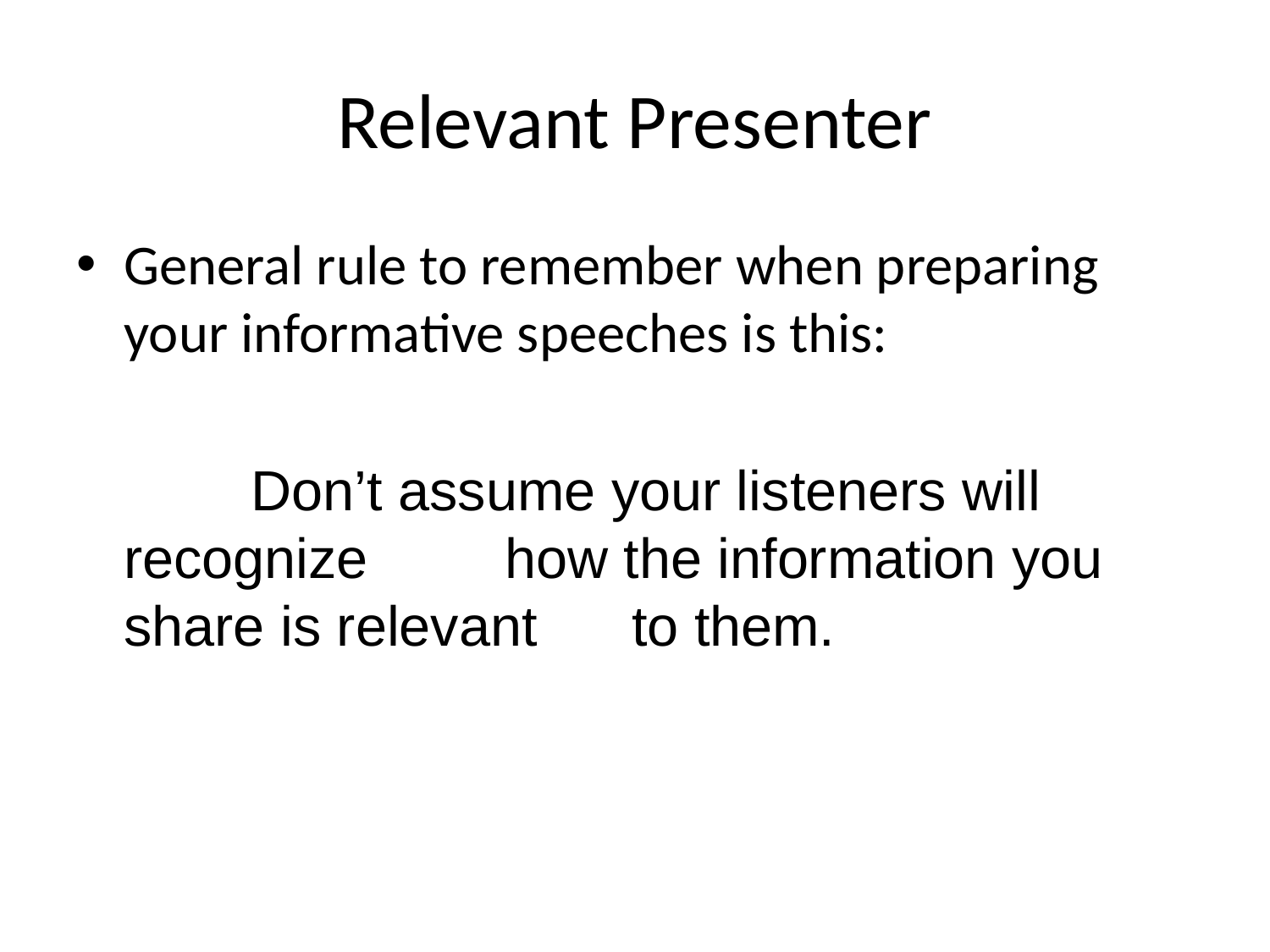

# Relevant Presenter
General rule to remember when preparing your informative speeches is this:

		Don’t assume your listeners will recognize 	how the information you share is relevant 	to them.